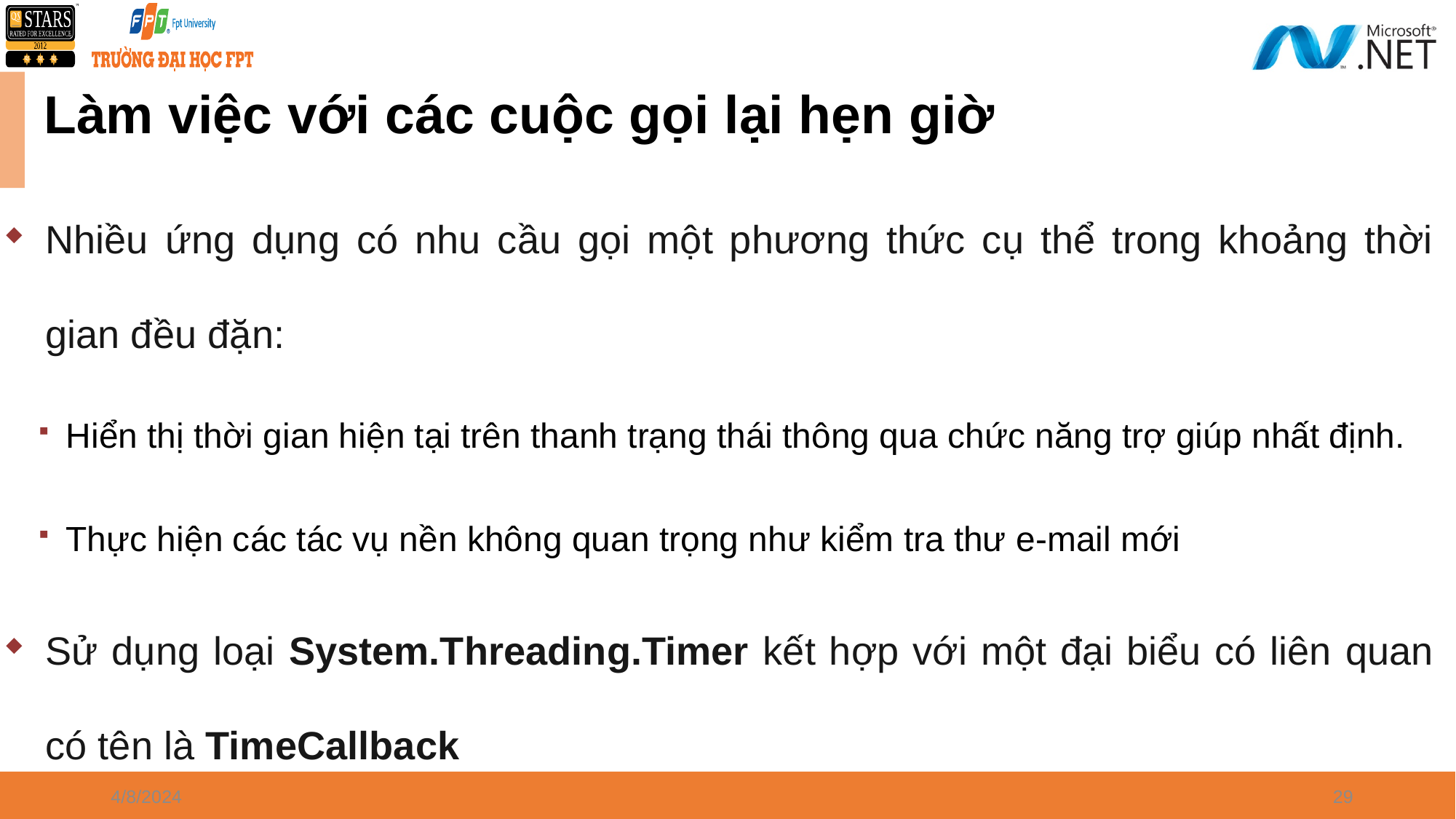

# Làm việc với các cuộc gọi lại hẹn giờ
Nhiều ứng dụng có nhu cầu gọi một phương thức cụ thể trong khoảng thời gian đều đặn:
Hiển thị thời gian hiện tại trên thanh trạng thái thông qua chức năng trợ giúp nhất định.
Thực hiện các tác vụ nền không quan trọng như kiểm tra thư e-mail mới
Sử dụng loại System.Threading.Timer kết hợp với một đại biểu có liên quan có tên là TimeCallback
4/8/2024
29